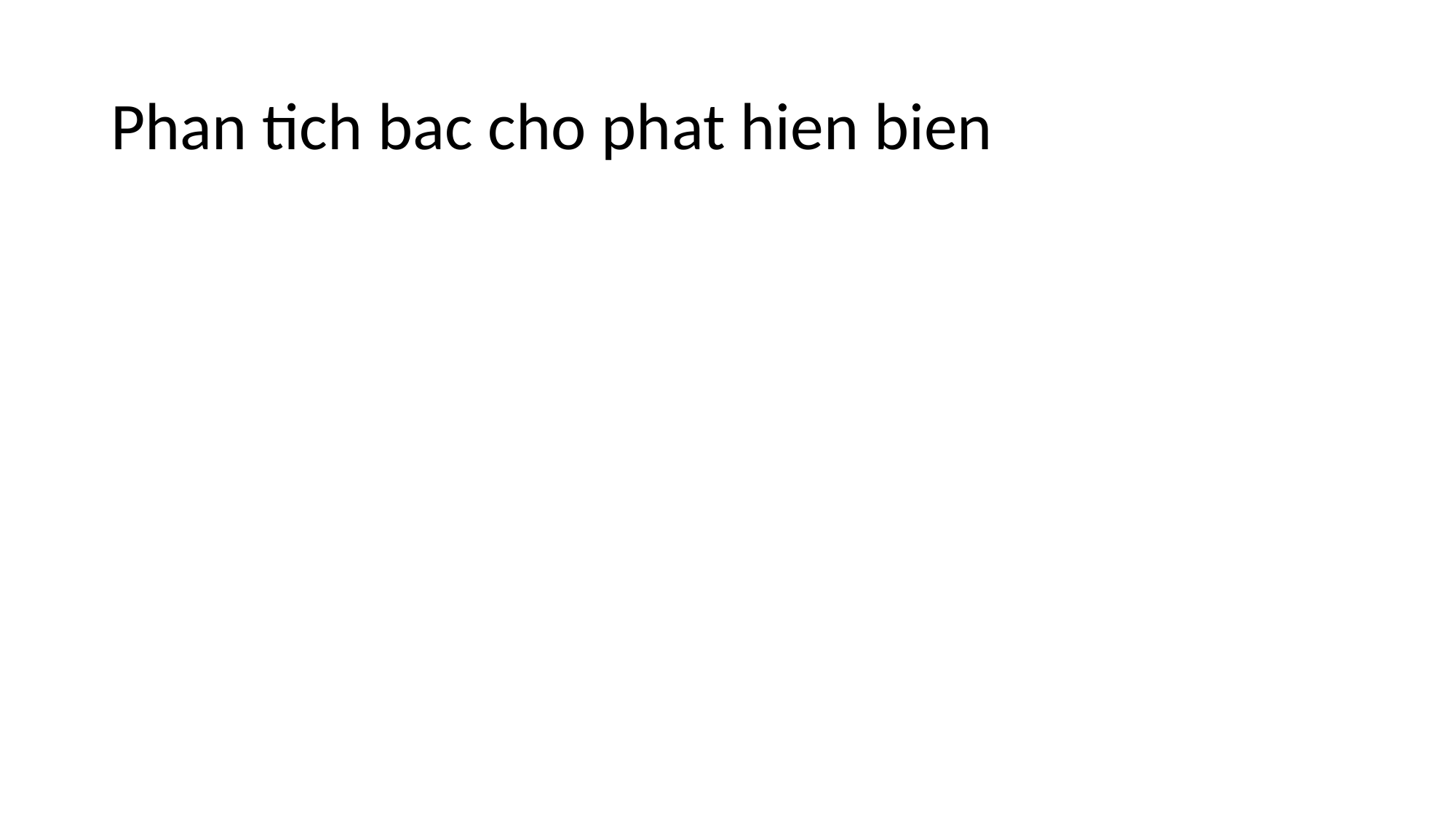

# Phan tich bac cho phat hien bien